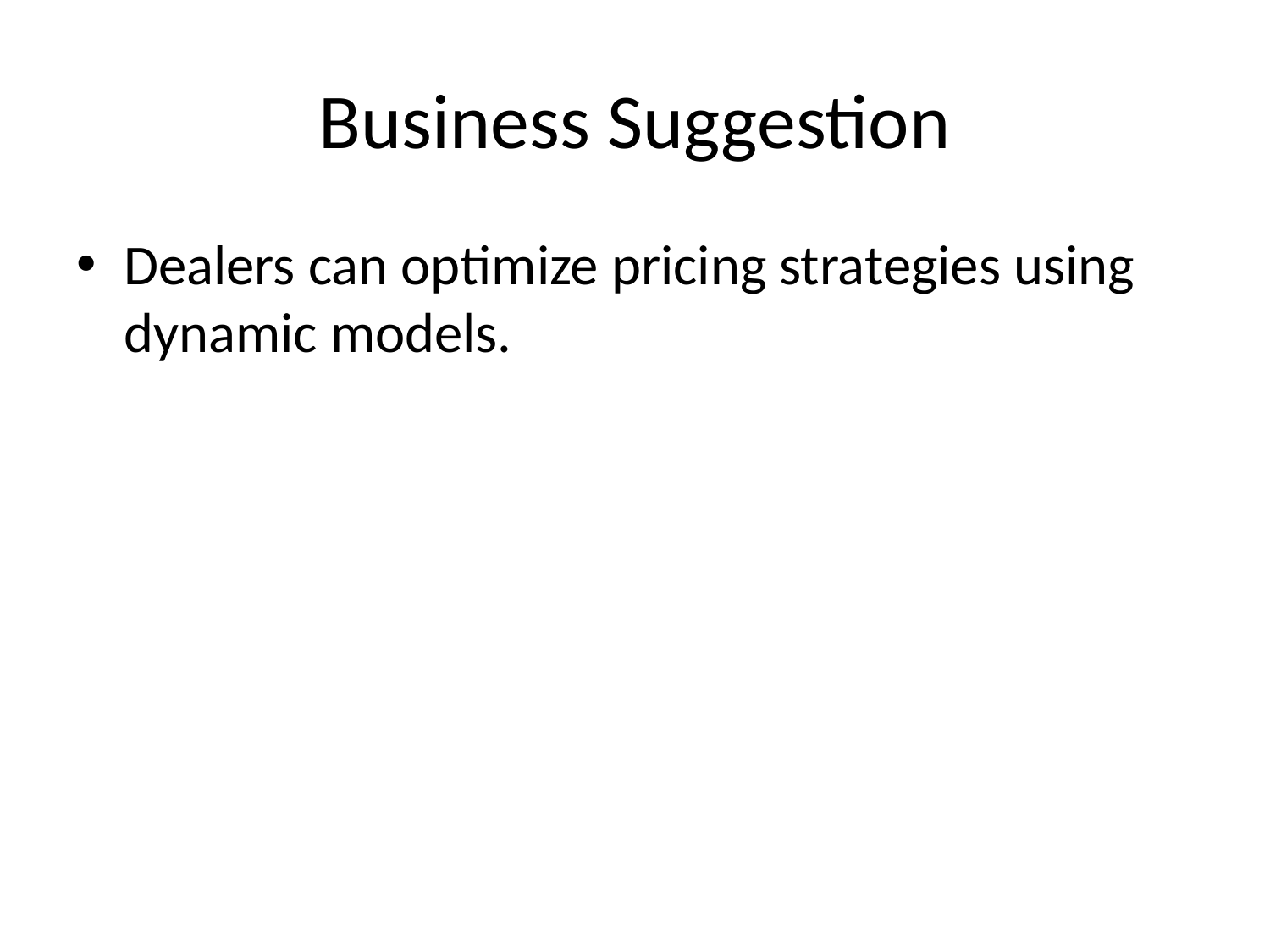

# Business Suggestion
Dealers can optimize pricing strategies using dynamic models.